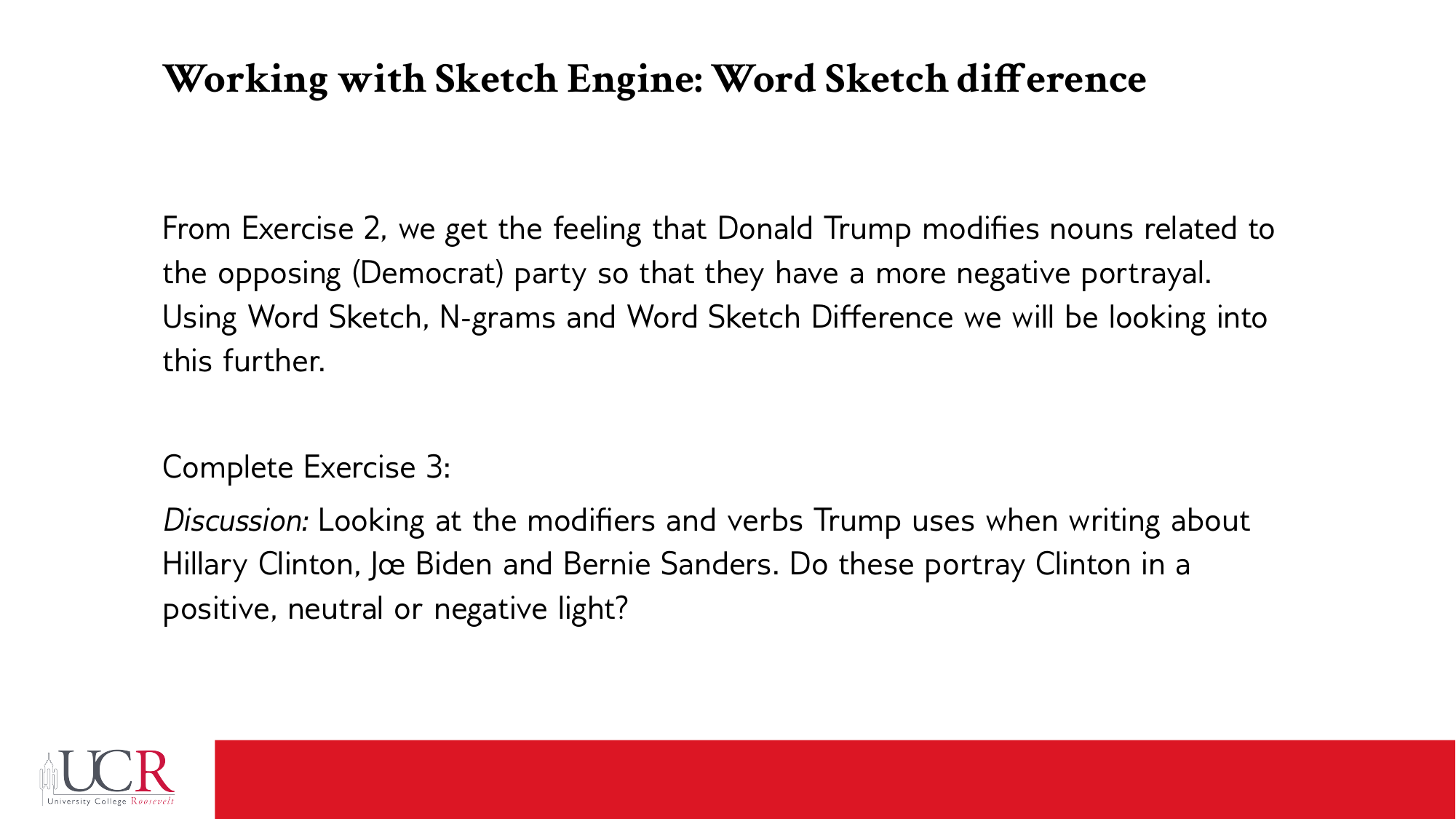

# Working with Sketch Engine: Word Sketch difference
From Exercise 2, we get the feeling that Donald Trump modifies nouns related to the opposing (Democrat) party so that they have a more negative portrayal. Using Word Sketch, N-grams and Word Sketch Difference we will be looking into this further.

Complete Exercise 3:
Discussion: Looking at the modifiers and verbs Trump uses when writing about Hillary Clinton, Joe Biden and Bernie Sanders. Do these portray Clinton in a positive, neutral or negative light?